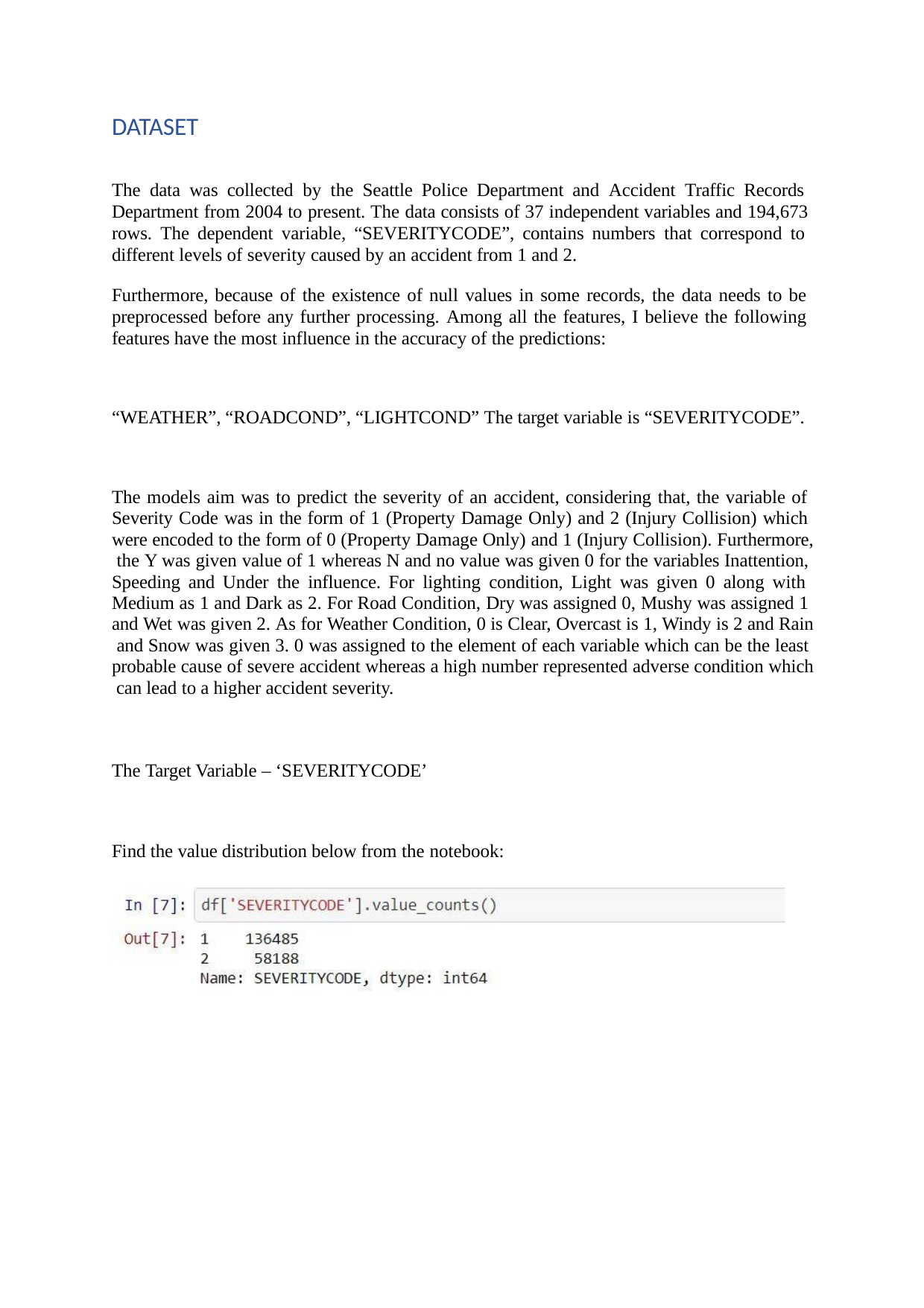

DATASET

The data was collected by the Seattle Police Department and Accident Traffic Records  Department from 2004 to present. The data consists of 37 independent variables and 194,673  rows. The dependent variable, “SEVERITYCODE”, contains numbers that correspond to  different levels of severity caused by an accident from 1 and 2.

Furthermore, because of the existence of null values in some records, the data needs to be  preprocessed before any further processing. Among all the features, I believe the following  features have the most influence in the accuracy of the predictions:
“WEATHER”, “ROADCOND”, “LIGHTCOND” The target variable is “SEVERITYCODE”.
The models aim was to predict the severity of an accident, considering that, the variable of  Severity Code was in the form of 1 (Property Damage Only) and 2 (Injury Collision) which  were encoded to the form of 0 (Property Damage Only) and 1 (Injury Collision). Furthermore,  the Y was given value of 1 whereas N and no value was given 0 for the variables Inattention,  Speeding and Under the influence. For lighting condition, Light was given 0 along with  Medium as 1 and Dark as 2. For Road Condition, Dry was assigned 0, Mushy was assigned 1  and Wet was given 2. As for Weather Condition, 0 is Clear, Overcast is 1, Windy is 2 and Rain  and Snow was given 3. 0 was assigned to the element of each variable which can be the least  probable cause of severe accident whereas a high number represented adverse condition which  can lead to a higher accident severity.
The Target Variable – ‘SEVERITYCODE’
Find the value distribution below from the notebook: